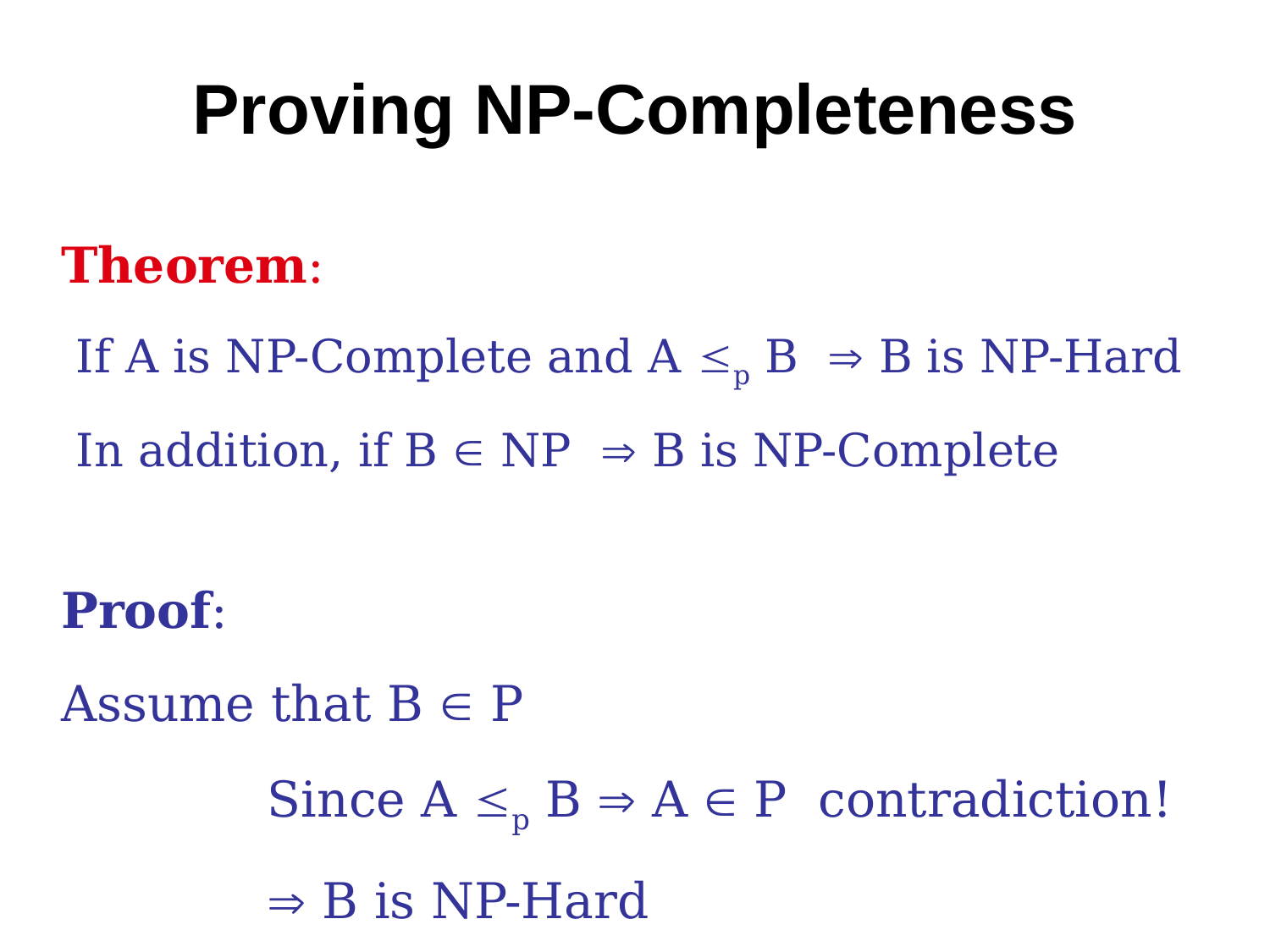

# Proving NP-Completeness
Theorem:
 If A is NP-Complete and A ≤p B  ⇒ B is NP-Hard
 In addition, if B ∈ NP  ⇒ B is NP-Complete

Proof:
Assume that B ∈ P
		  Since A ≤p B ⇒ A ∈ P  contradiction!
		  ⇒ B is NP-Hard